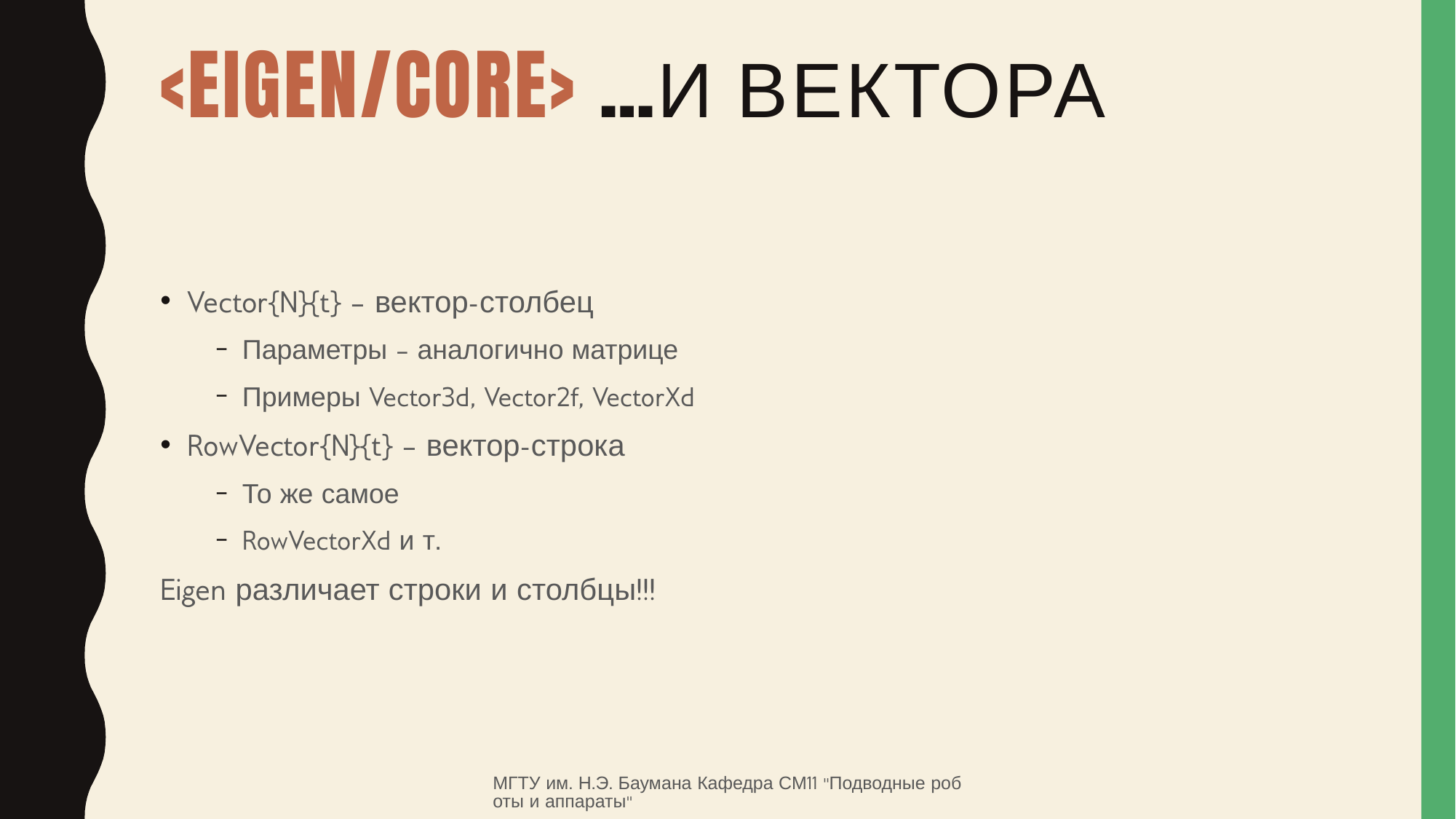

# <EIGEN/CORE> …и вектора
Vector{N}{t} – вектор-столбец
Параметры – аналогично матрице
Примеры Vector3d, Vector2f, VectorXd
RowVector{N}{t} – вектор-строка
То же самое
RowVectorXd и т.
Eigen различает строки и столбцы!!!
МГТУ им. Н.Э. Баумана Кафедра СМ11 "Подводные роботы и аппараты"